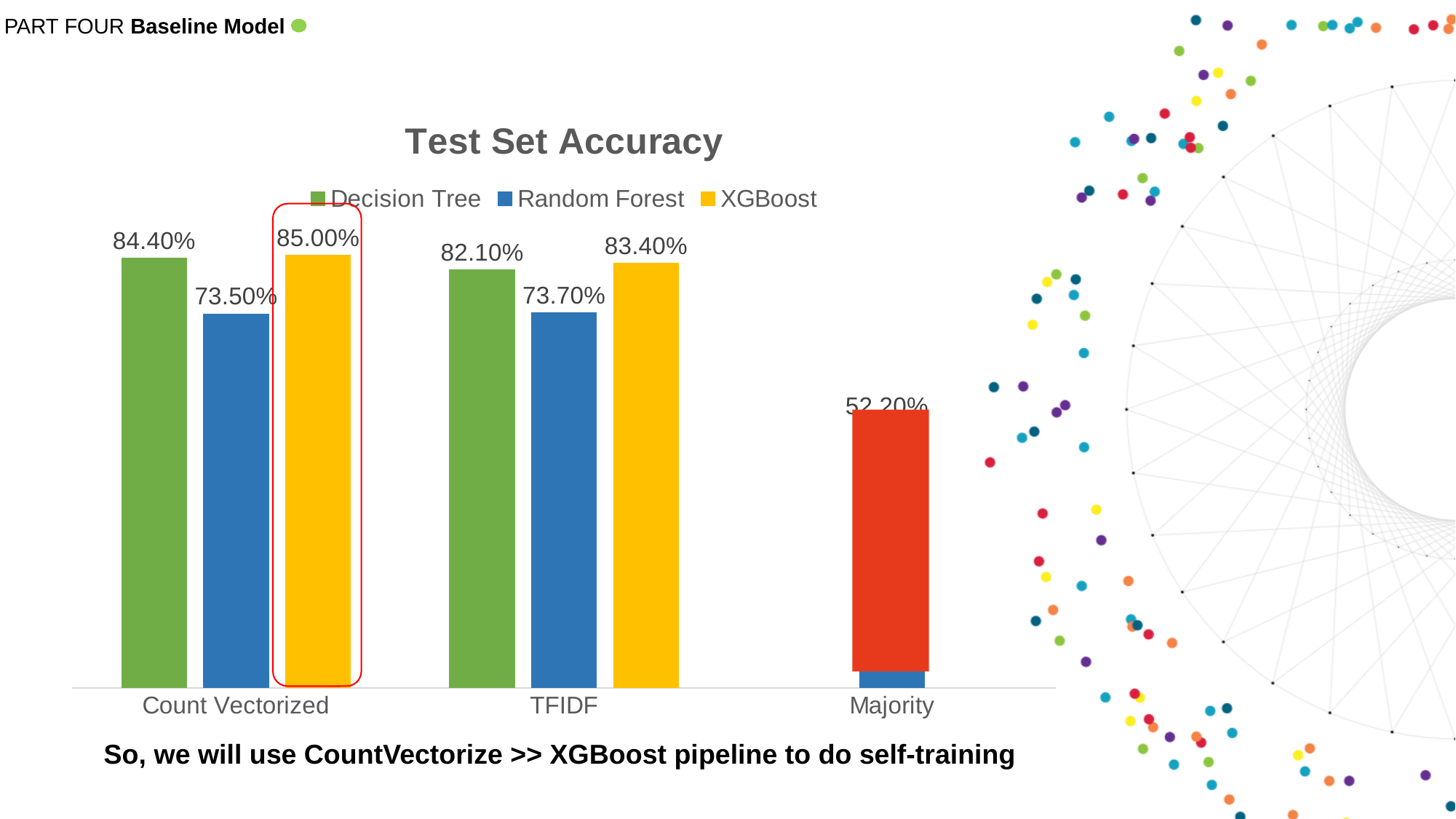

PART FOUR Baseline Model

### Chart: Test Set Accuracy

| Category | Decision Tree | Random Forest | XGBoost |
|---|---|---|---|
| Count Vectorized | 0.844 | 0.735 | 0.85 |
| TFIDF | 0.821 | 0.737 | 0.834 |
| Majority | None | 0.522 | None |

So, we will use CountVectorize >> XGBoost pipeline to do self-training